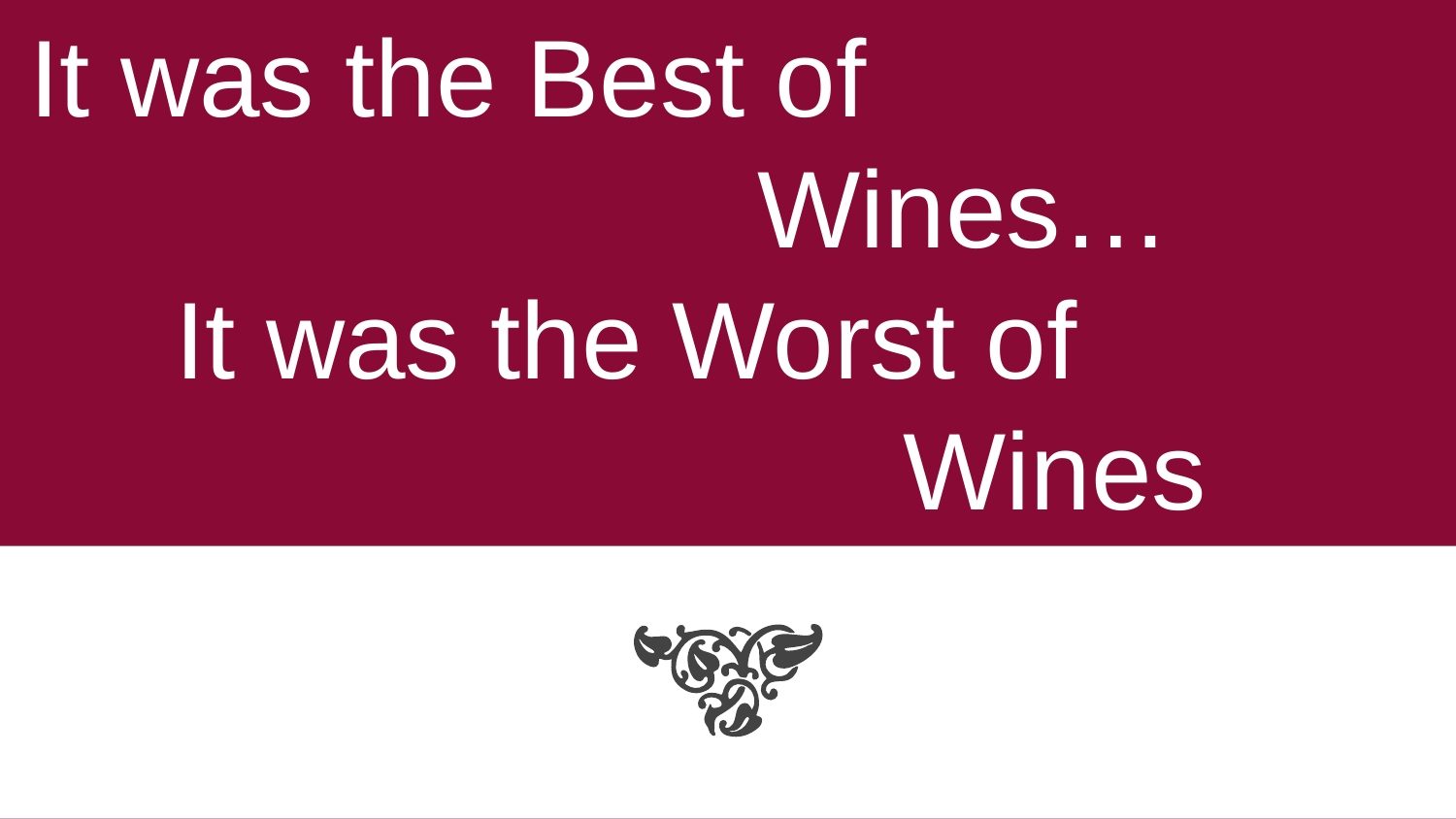

# It was the Best of 									Wines… It was the Worst of 								Wines